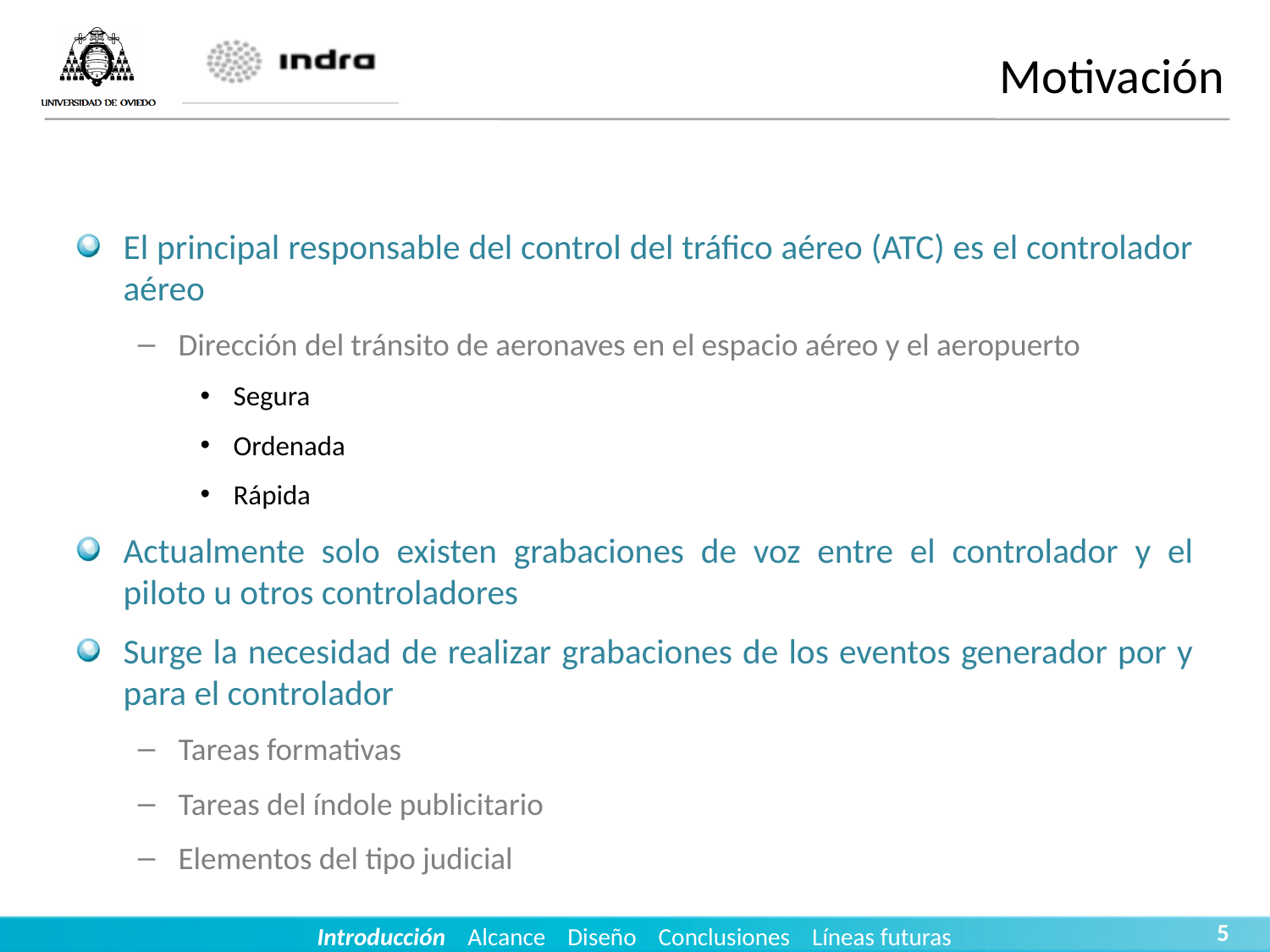

# Motivación
El principal responsable del control del tráfico aéreo (ATC) es el controlador aéreo
Dirección del tránsito de aeronaves en el espacio aéreo y el aeropuerto
Segura
Ordenada
Rápida
Actualmente solo existen grabaciones de voz entre el controlador y el piloto u otros controladores
Surge la necesidad de realizar grabaciones de los eventos generador por y para el controlador
Tareas formativas
Tareas del índole publicitario
Elementos del tipo judicial

5
Introducción    Alcance    Diseño    Conclusiones    Líneas futuras